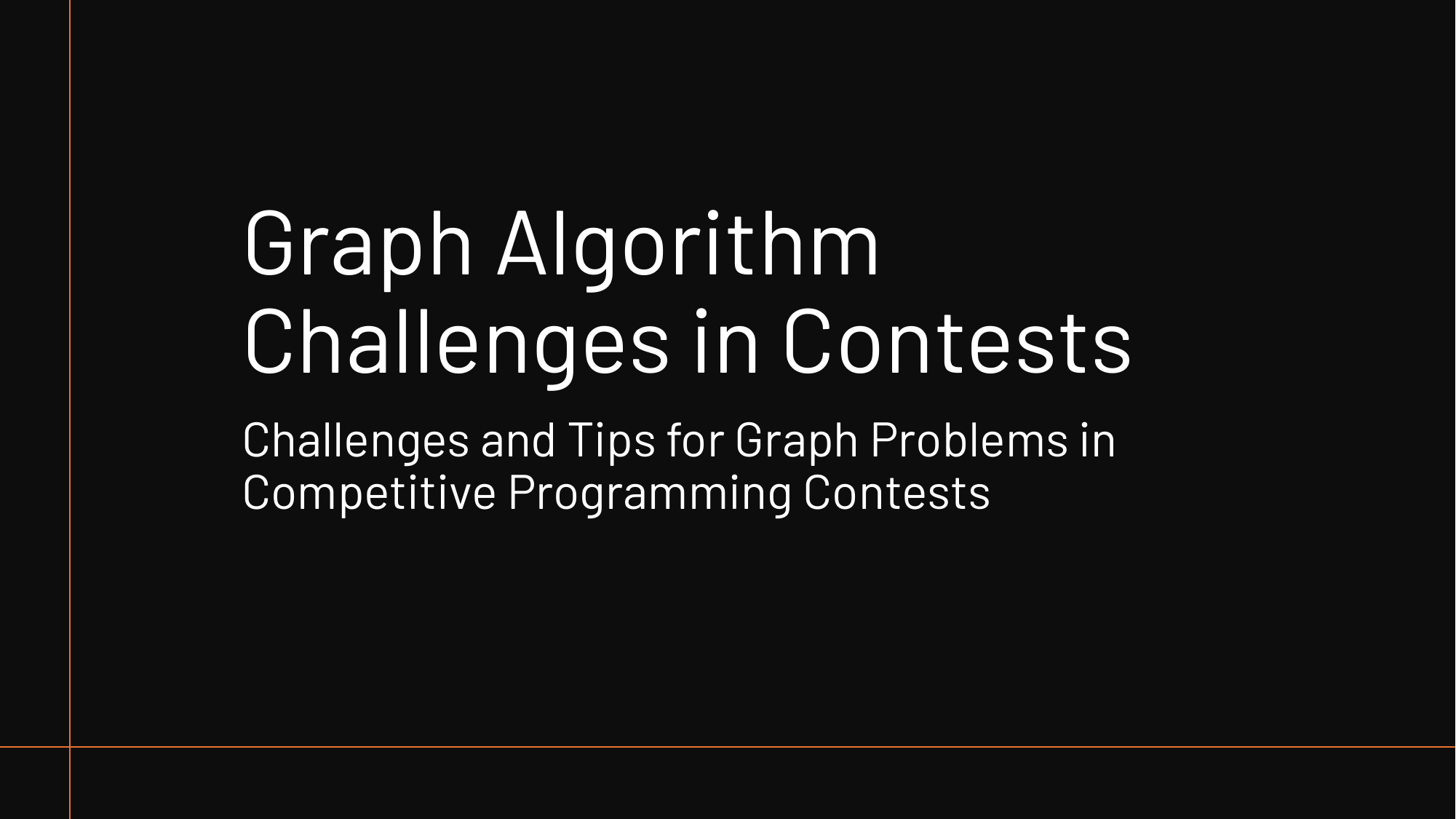

# Graph Algorithm Challenges in Contests
Challenges and Tips for Graph Problems in Competitive Programming Contests